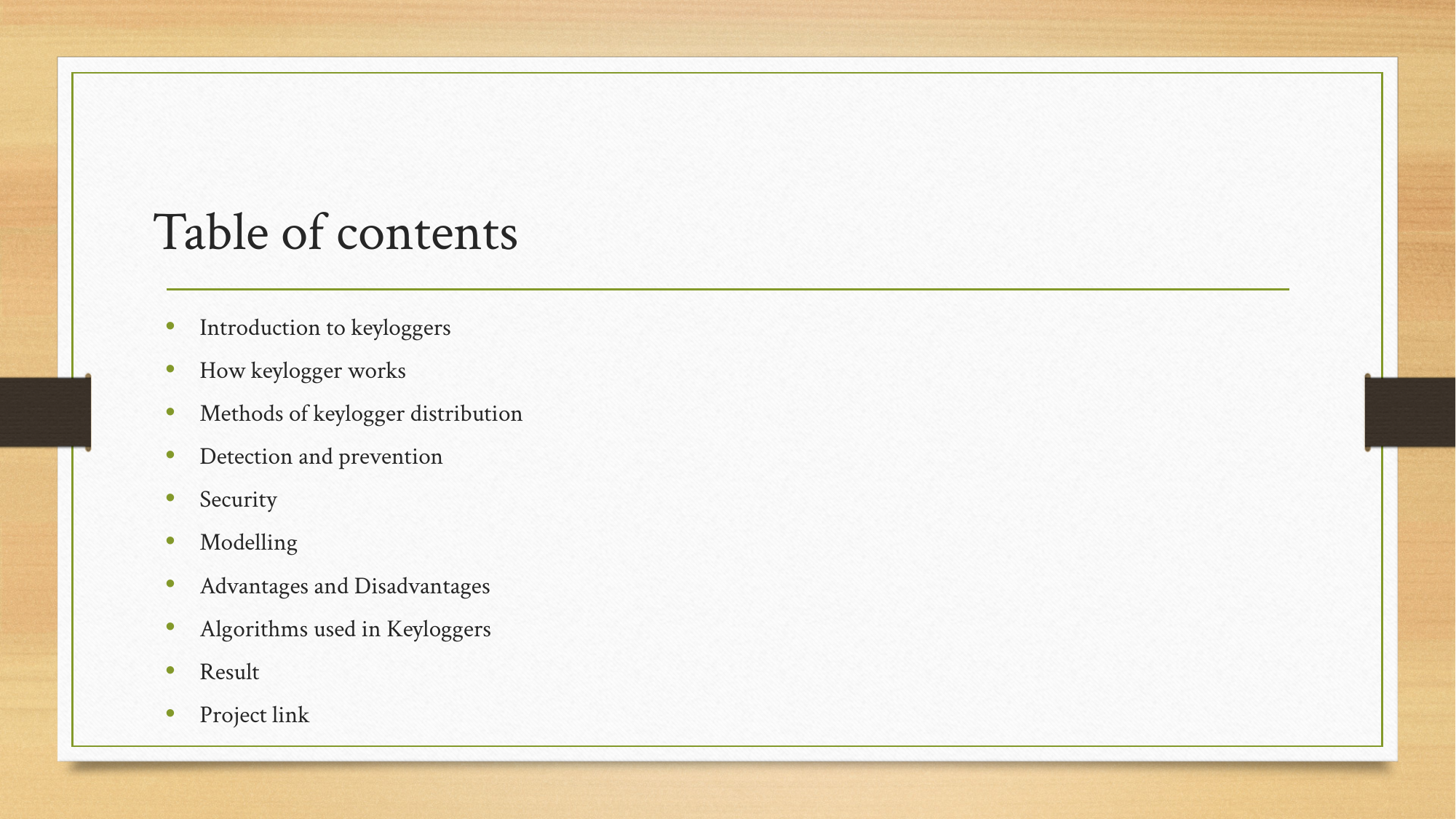

# Table of contents
Introduction to keyloggers
How keylogger works
Methods of keylogger distribution
Detection and prevention
Security
Modelling
Advantages and Disadvantages
Algorithms used in Keyloggers
Result
Project link